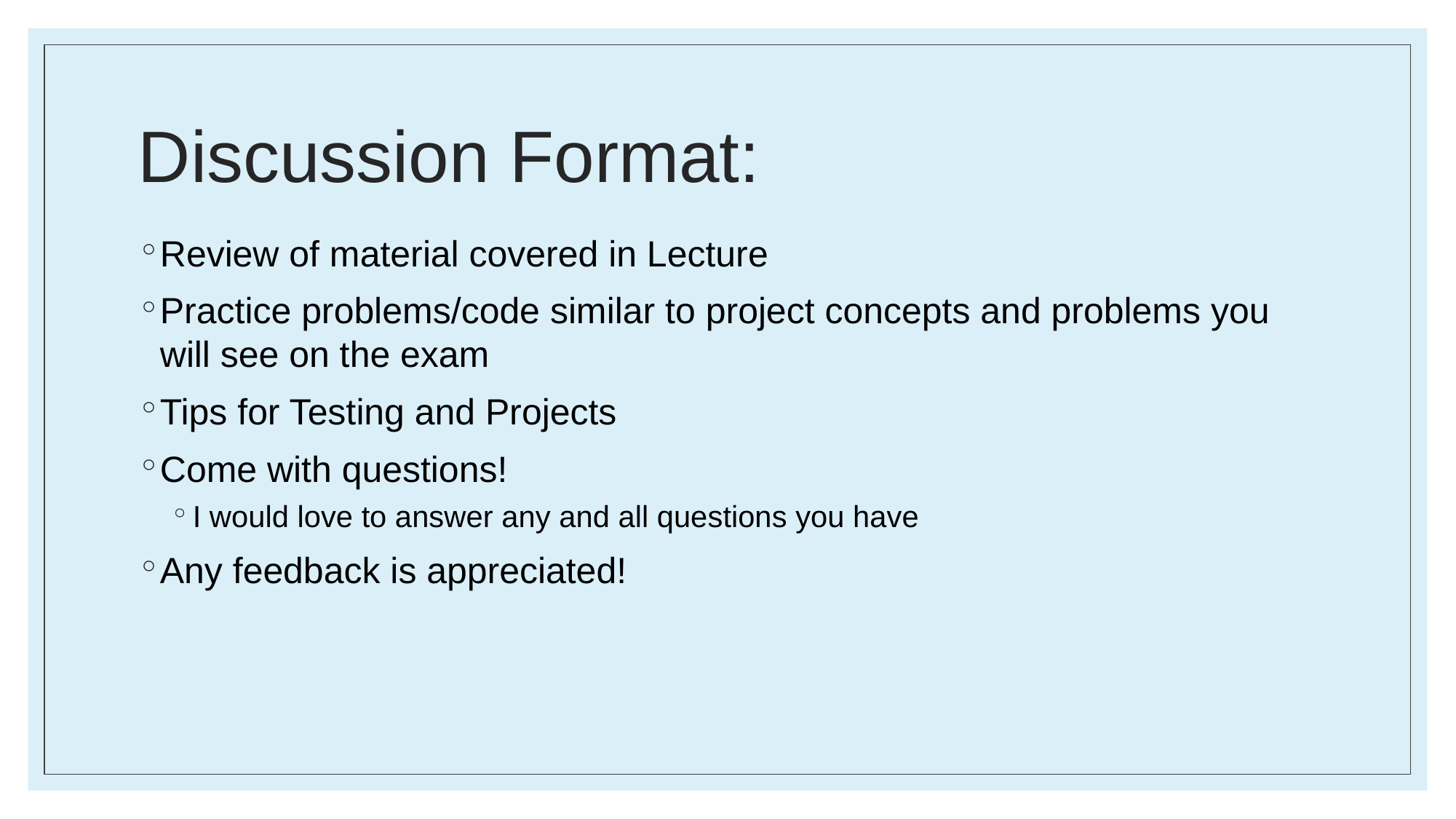

# Discussion Format:
Review of material covered in Lecture
Practice problems/code similar to project concepts and problems you will see on the exam
Tips for Testing and Projects
Come with questions!
I would love to answer any and all questions you have
Any feedback is appreciated!